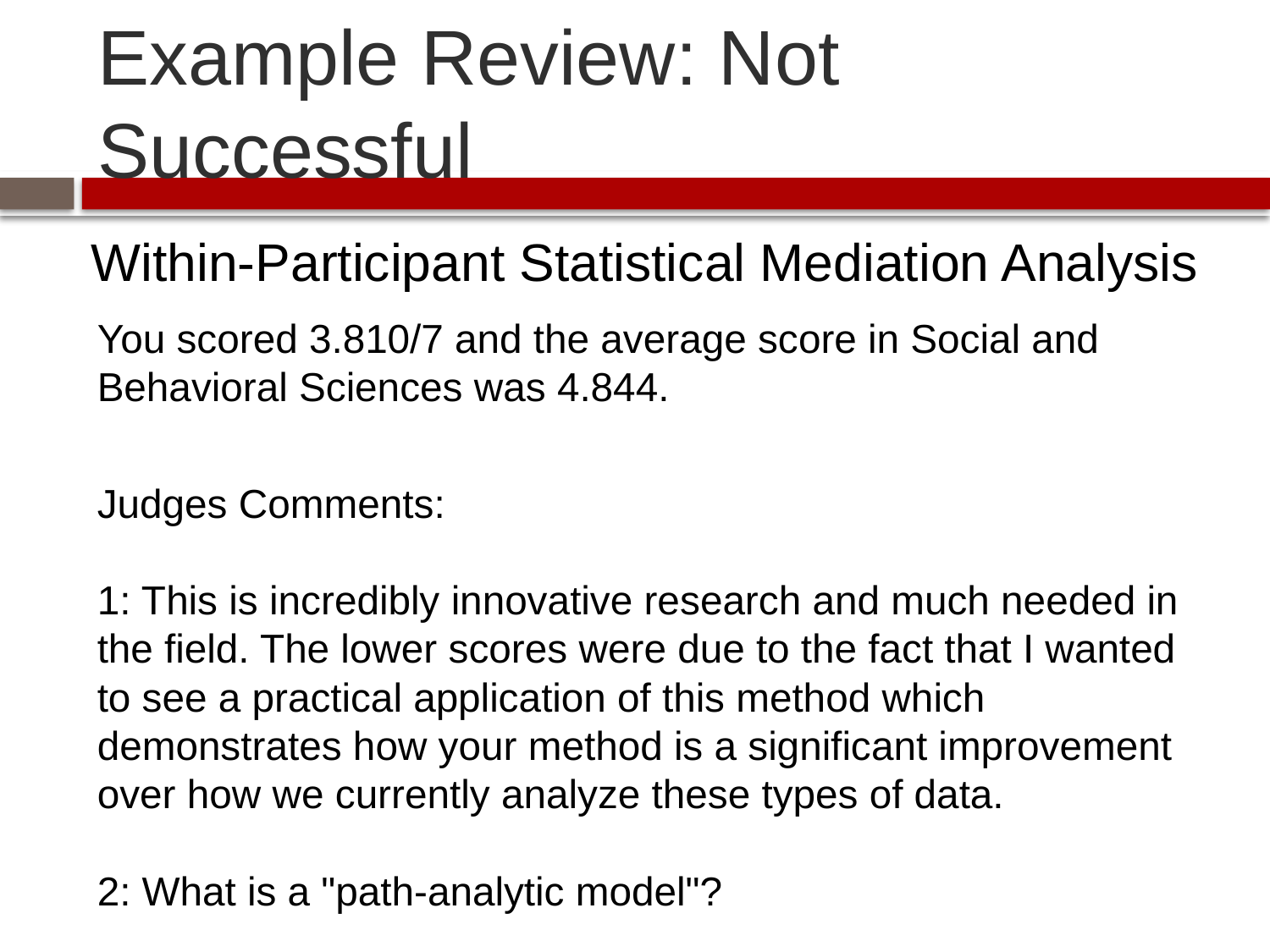

# Example Review: Not Successful
Within-Participant Statistical Mediation Analysis
You scored 3.810/7 and the average score in Social and Behavioral Sciences was 4.844.

Judges Comments:
1: This is incredibly innovative research and much needed in the field. The lower scores were due to the fact that I wanted to see a practical application of this method which demonstrates how your method is a significant improvement over how we currently analyze these types of data.
2: What is a "path-analytic model"?